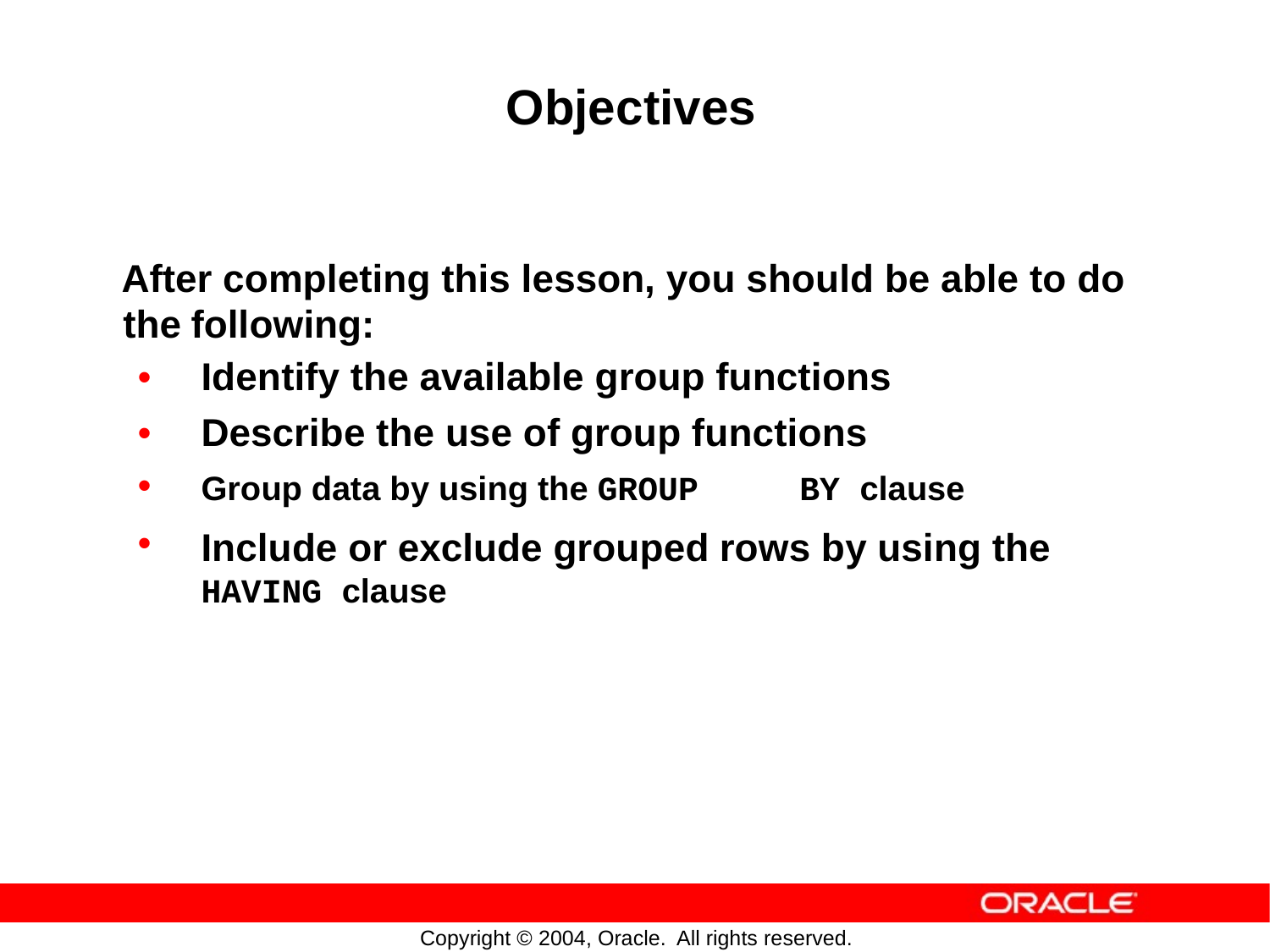

Objectives
After completing this lesson, you should be able to
do
the
•
•
•
•
following:
Identify the available group functions
Describe the use of group functions
Group data by using the GROUP
BY clause
Include or exclude
HAVING clause
grouped
rows
by
using
the

Copyright © 2004, Oracle.
All rights reserved.